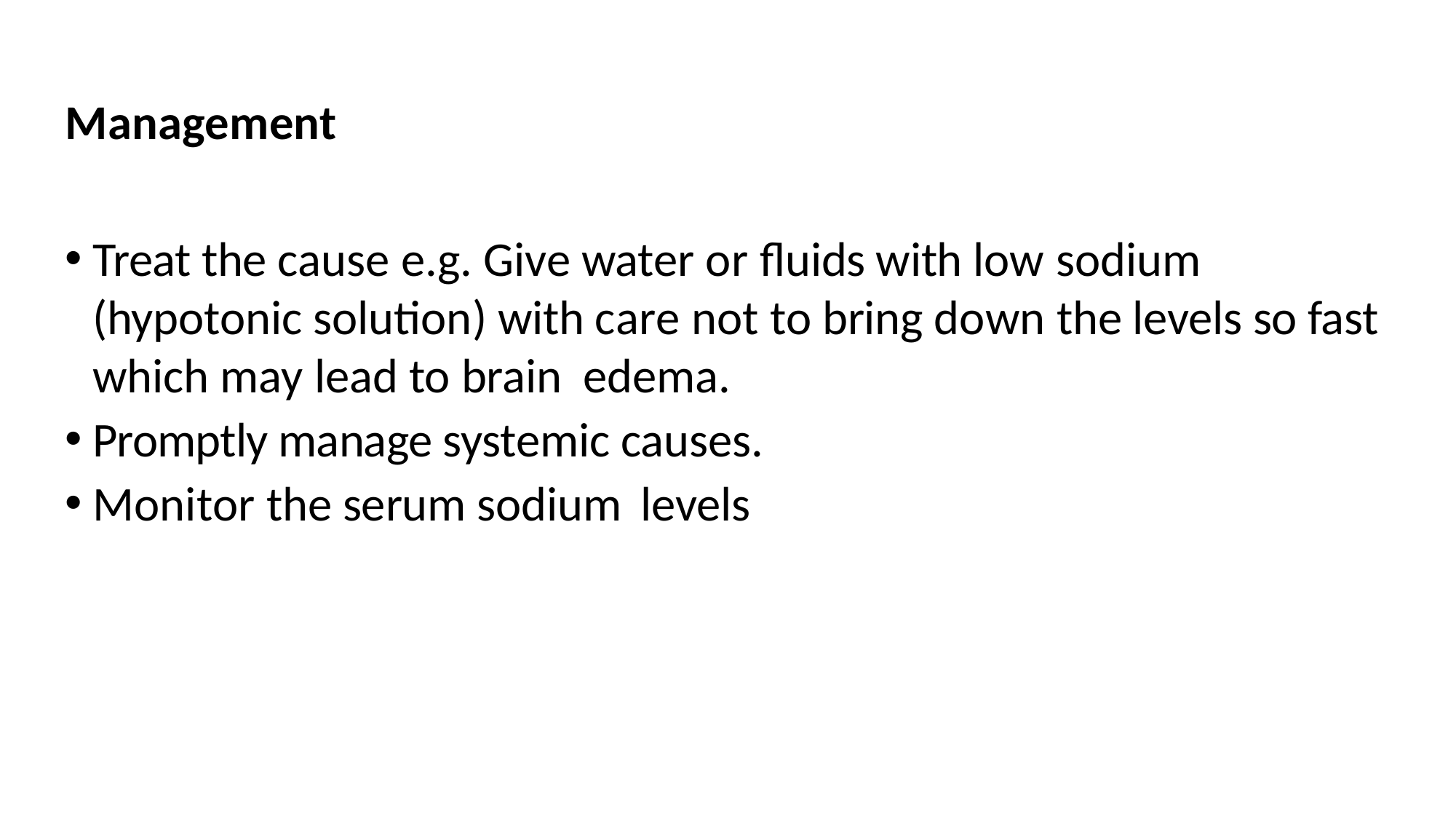

Management

Treat the cause e.g. Give water or fluids with low sodium (hypotonic solution) with care not to bring down the levels so fast which may lead to brain  edema.
Promptly manage systemic causes.
Monitor the serum sodium levels